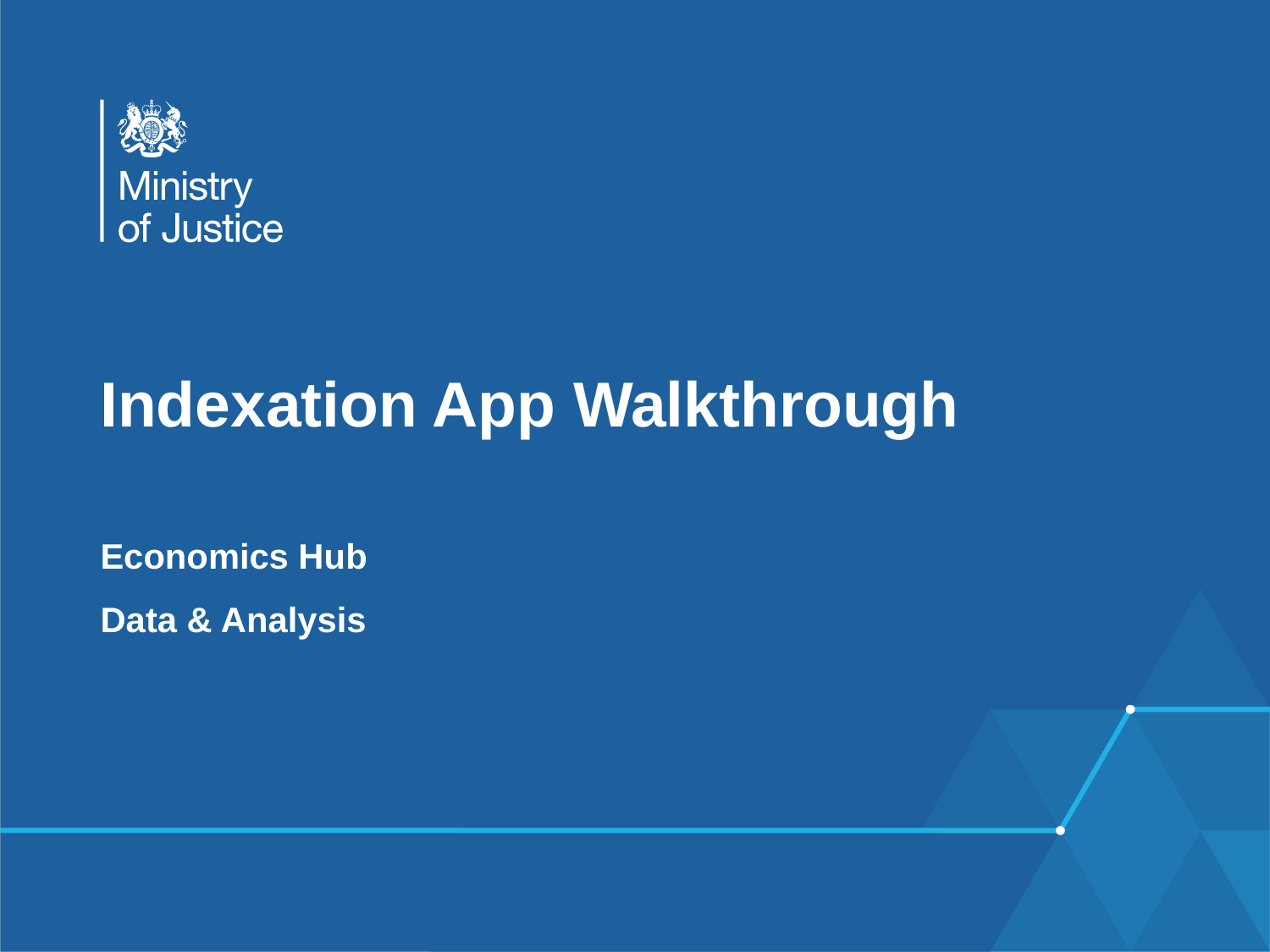

# Indexation App Walkthrough
Economics Hub
Data & Analysis